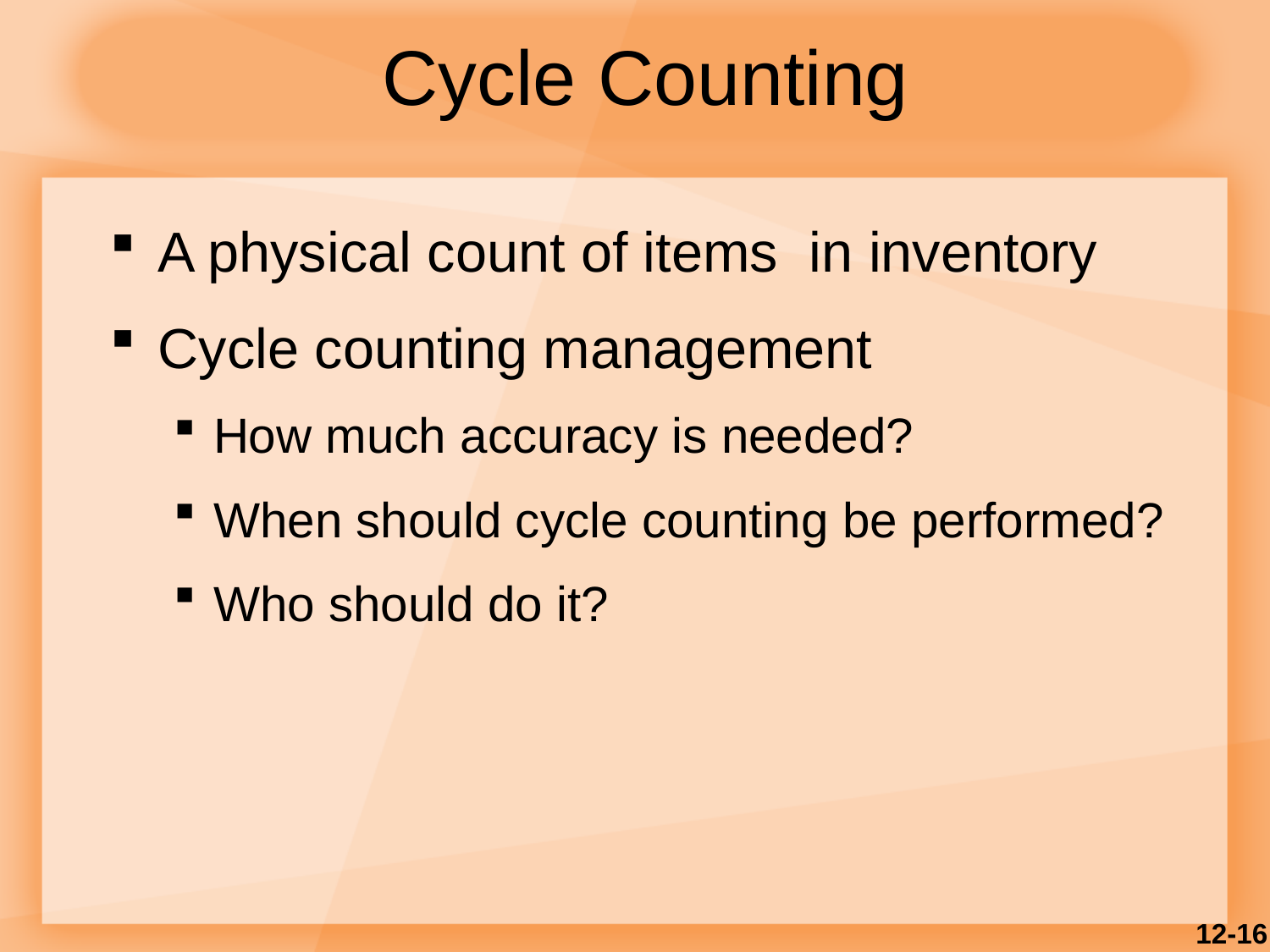

# Cycle Counting
A physical count of items  in inventory
Cycle counting management
How much accuracy is needed?
When should cycle counting be performed?
Who should do it?
12-16